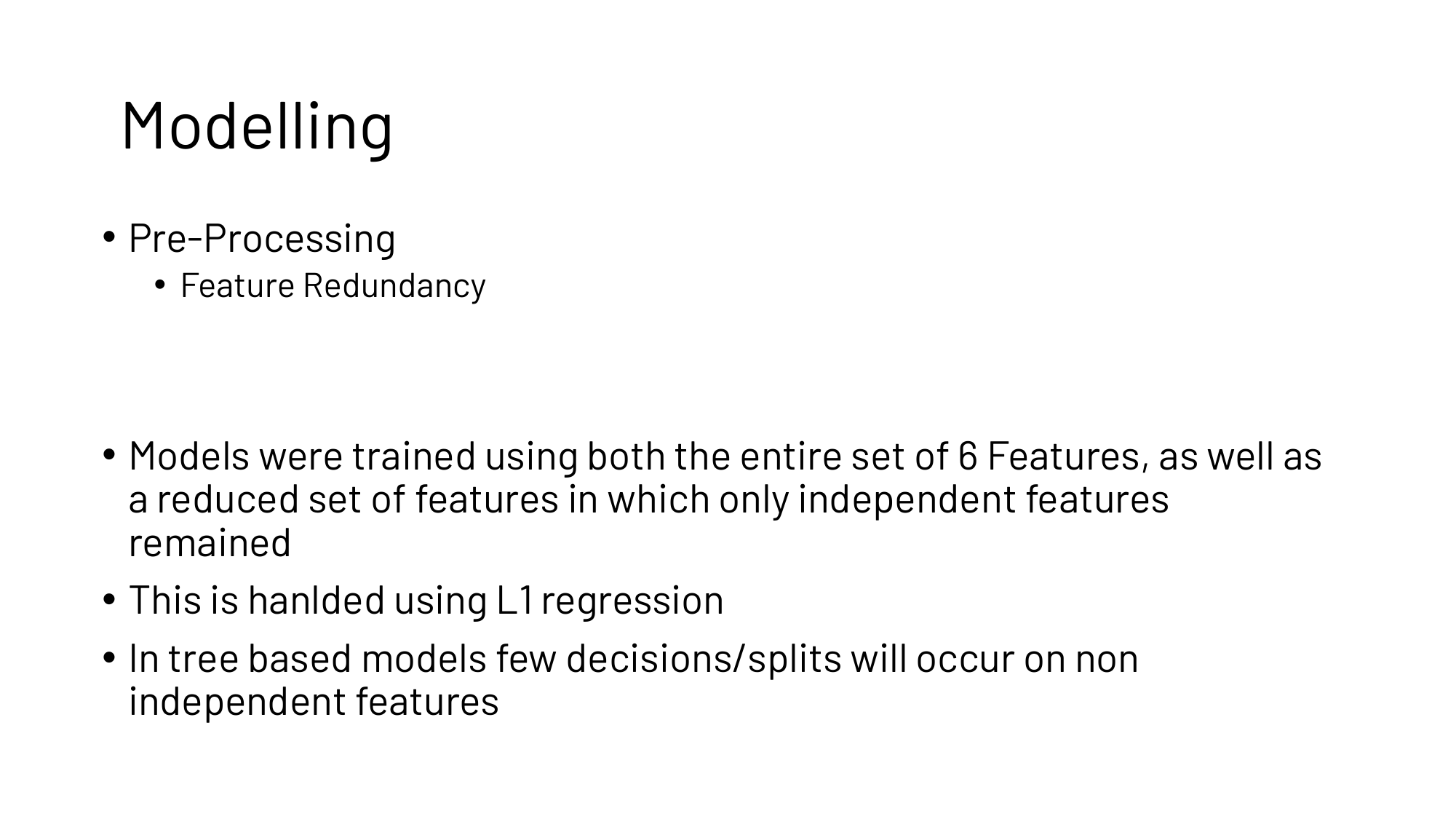

# Modelling
Pre-Processing
Feature Redundancy

Models were trained using both the entire set of 6 Features, as well as a reduced set of features in which only independent features remained
This is hanlded using L1 regression
In tree based models few decisions/splits will occur on non independent features